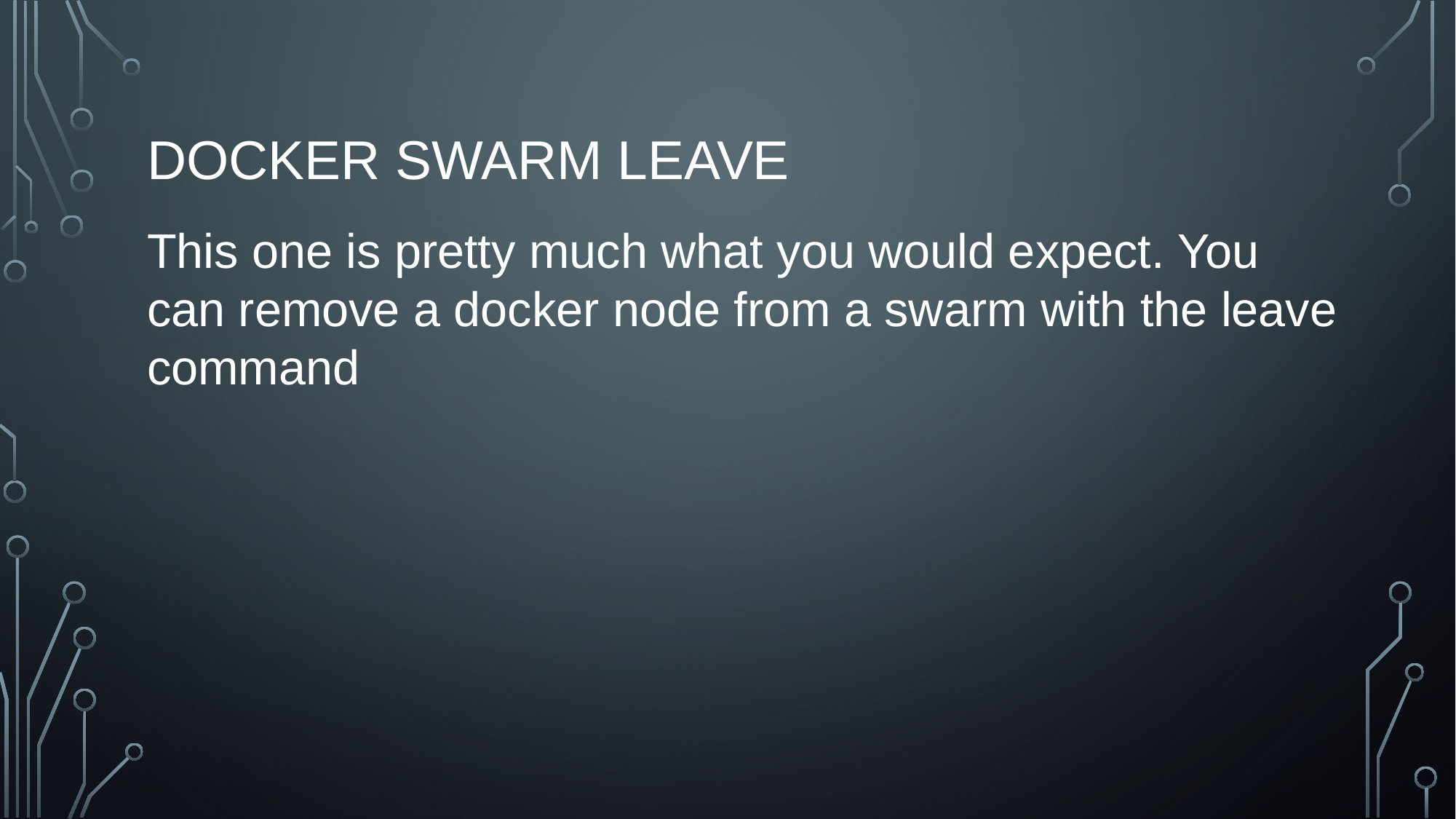

# docker swarm leave
This one is pretty much what you would expect. You can remove a docker node from a swarm with the leave command